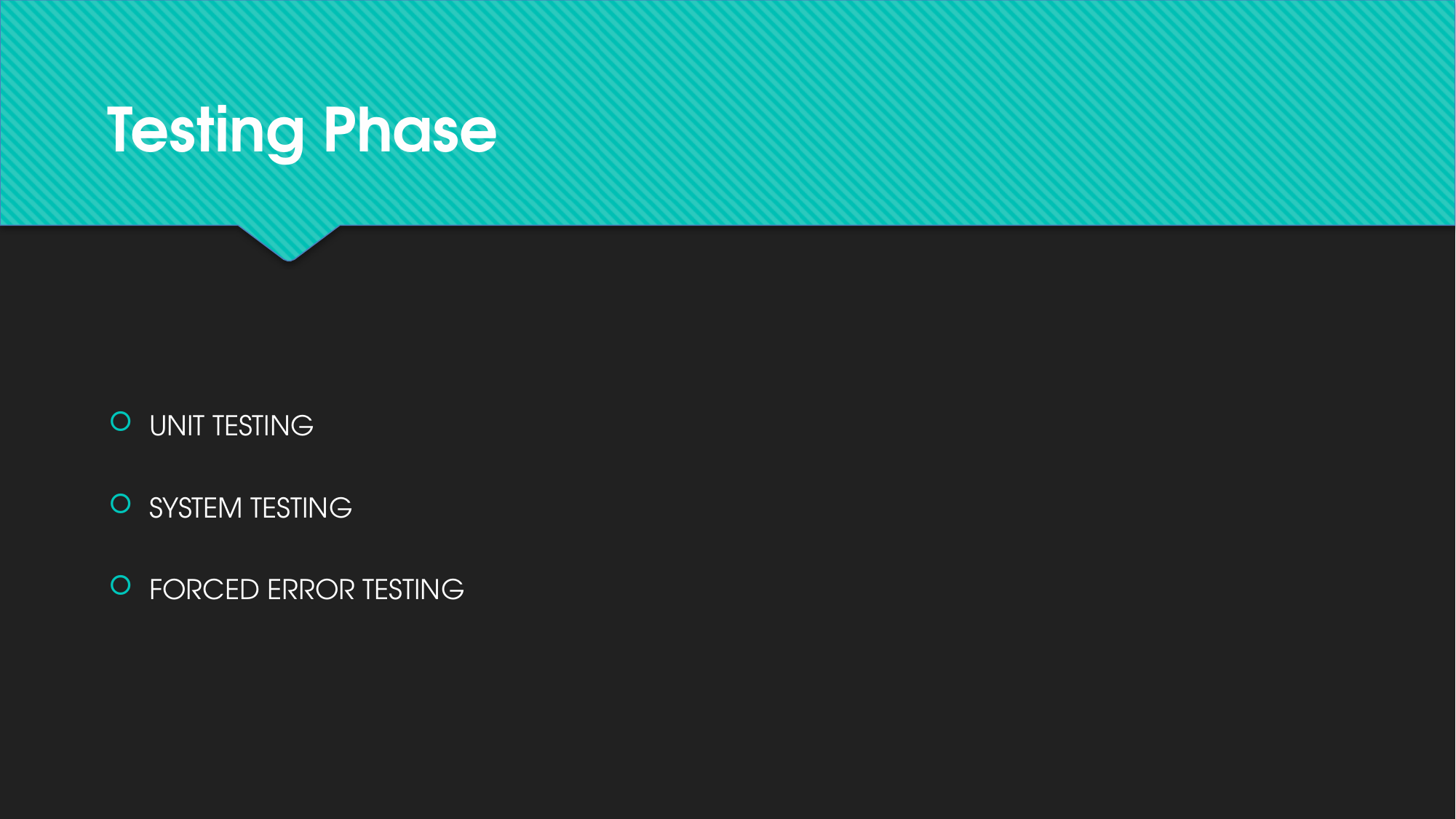

Testing Phase
UNIT TESTING
SYSTEM TESTING
FORCED ERROR TESTING